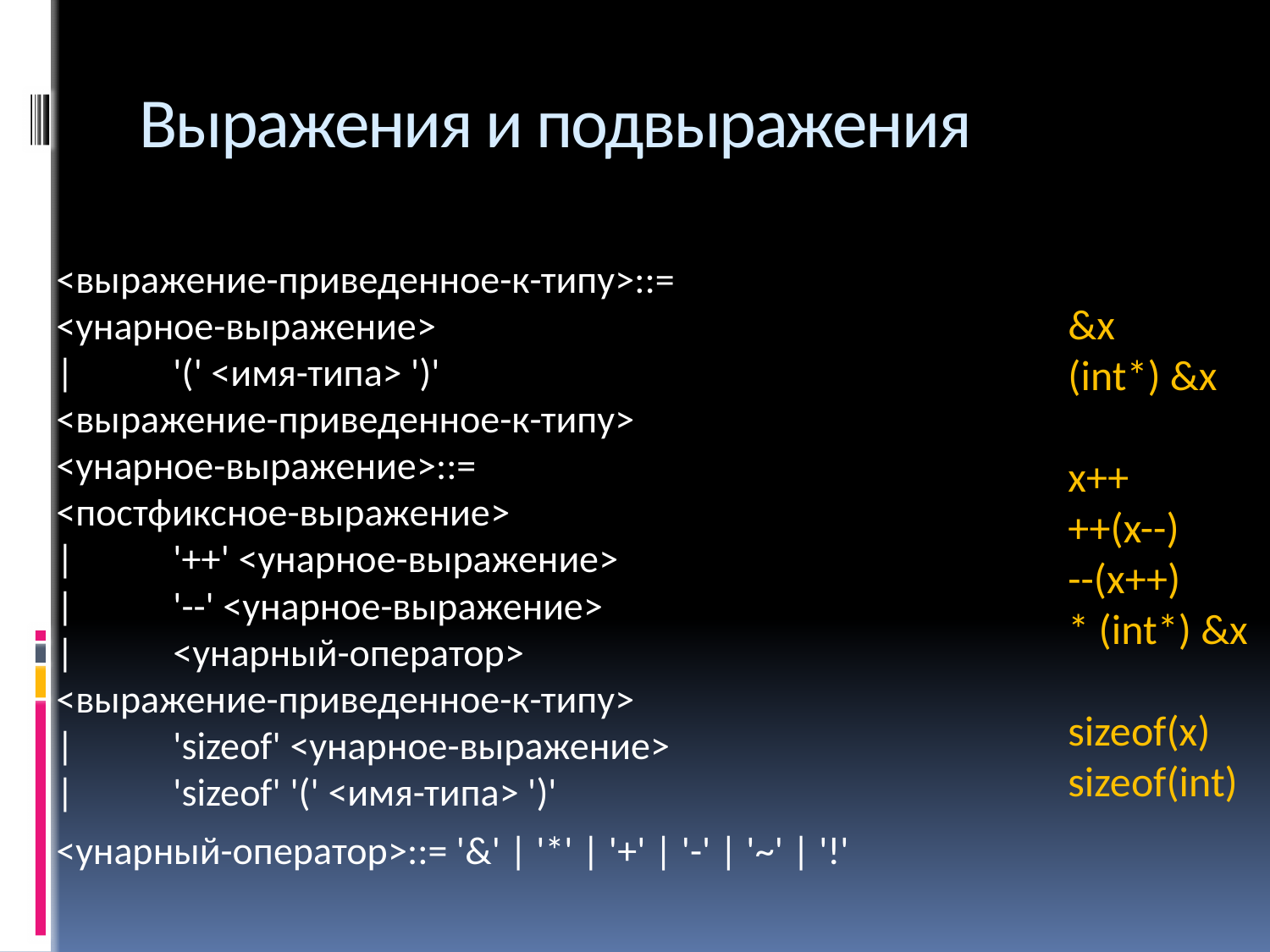

# Выражения и подвыражения
<выражение-приведенное-к-типу>::=
	<унарное-выражение>
|	'(' <имя-типа> ')'
			<выражение-приведенное-к-типу>
<унарное-выражение>::=
	<постфиксное-выражение>
|	'++' <унарное-выражение>
|	'--' <унарное-выражение>
|	<унарный-оператор>
			<выражение-приведенное-к-типу>
|	'sizeof' <унарное-выражение>
|	'sizeof' '(' <имя-типа> ')'
<унарный-оператор>::= '&' | '*' | '+' | '-' | '~' | '!'

&x
(int*) &x

x++
++(x--)
--(x++)
* (int*) &x

sizeof(x)
sizeof(int)